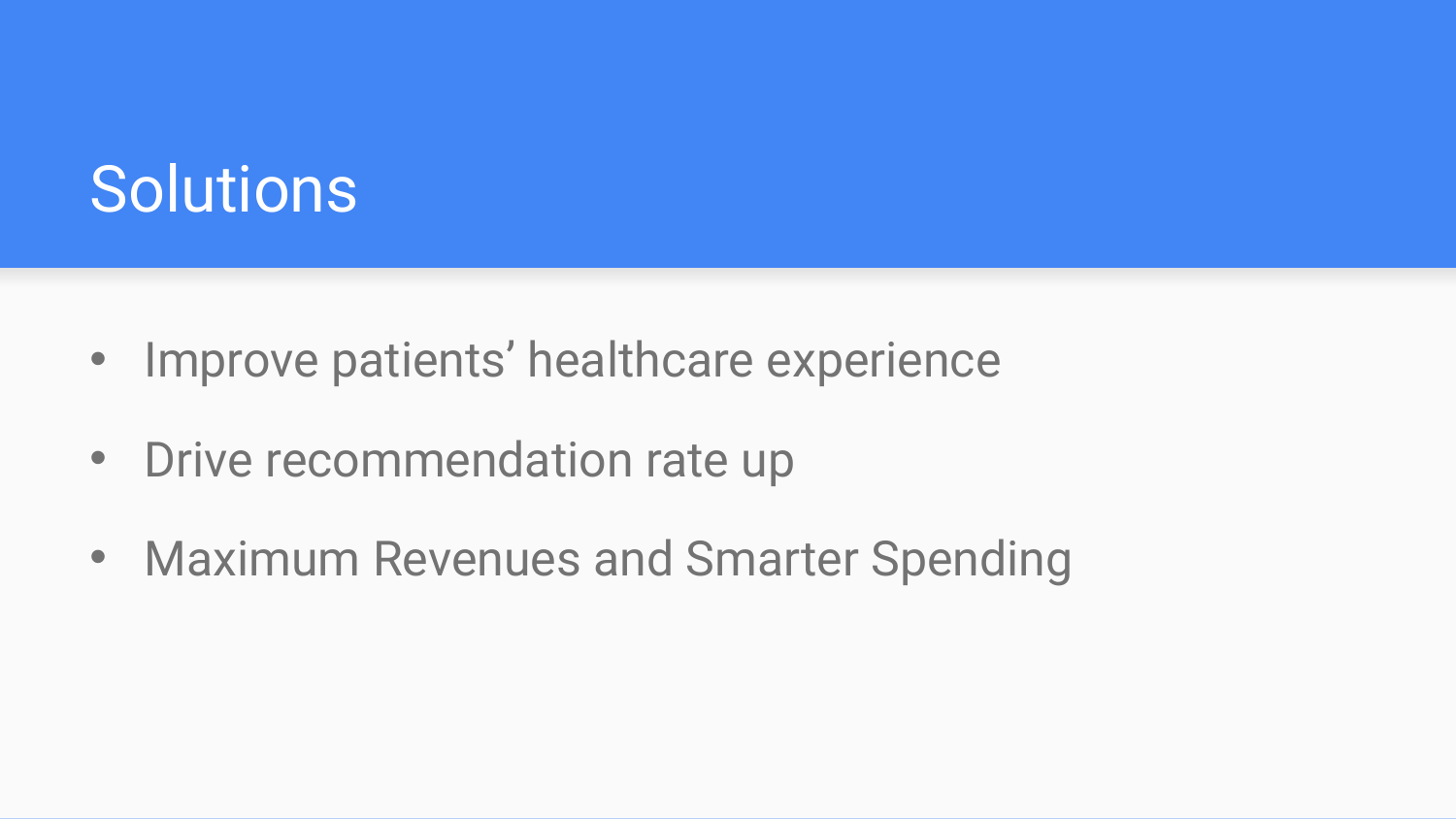

# Solutions
Improve patients’ healthcare experience
Drive recommendation rate up
Maximum Revenues and Smarter Spending